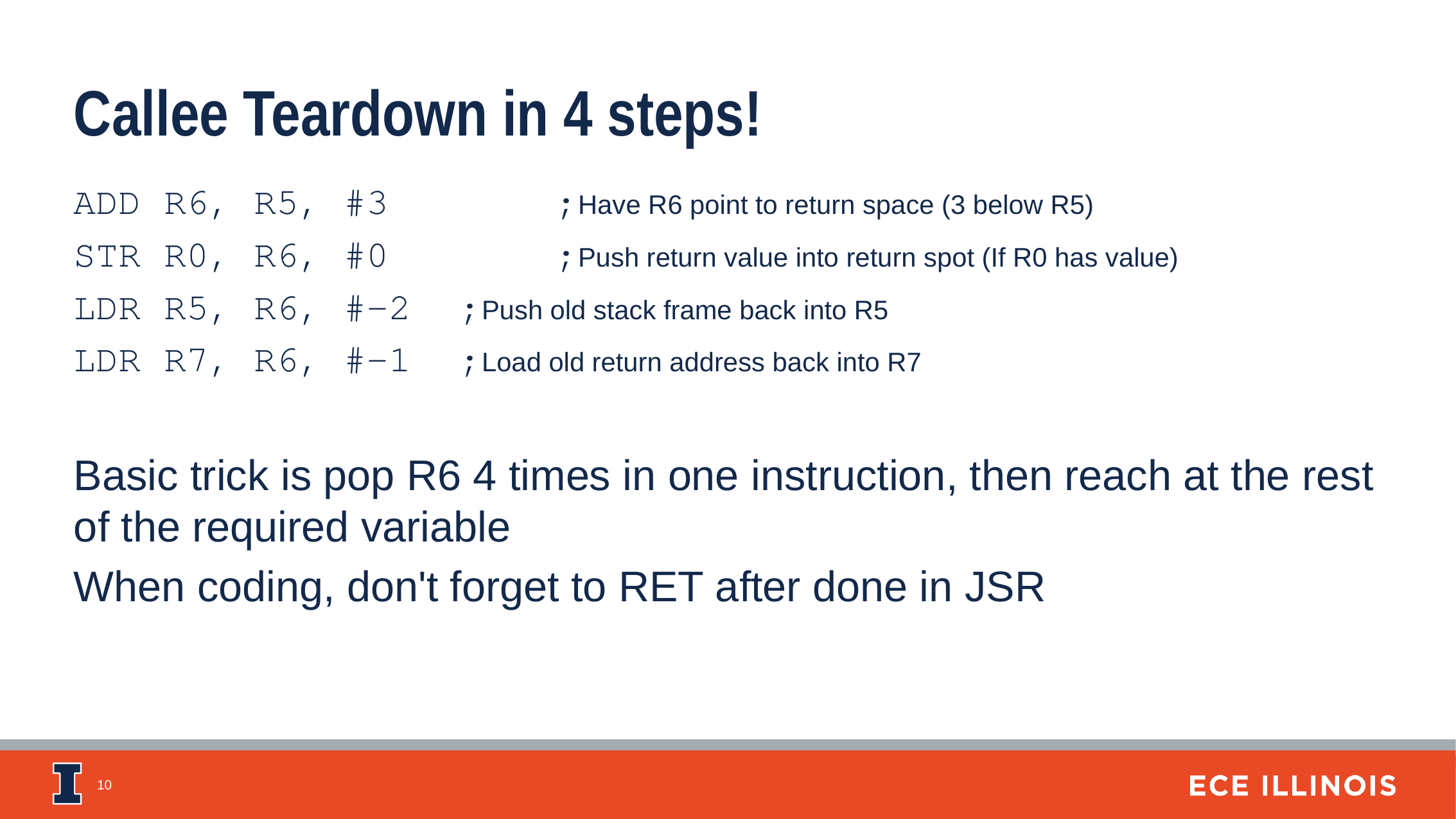

Callee Teardown in 4 steps!
ADD R6, R5, #3		;Have R6 point to return space (3 below R5)
STR R0, R6, #0		;Push return value into return spot (If R0 has value)
LDR R5, R6, #-2 	;Push old stack frame back into R5
LDR R7, R6, #-1 	;Load old return address back into R7

Basic trick is pop R6 4 times in one instruction, then reach at the rest of the required variable
When coding, don't forget to RET after done in JSR

10